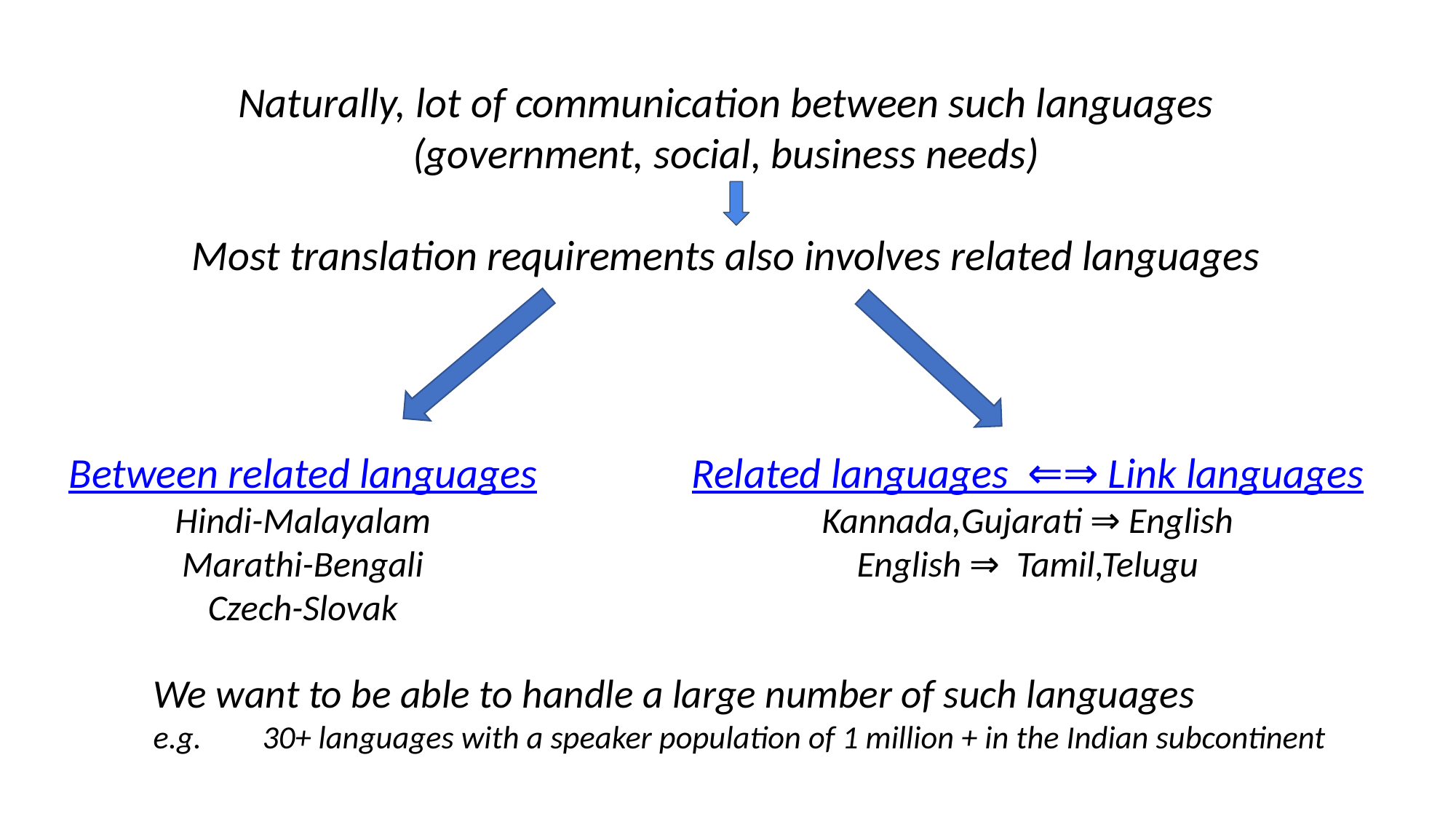

Naturally, lot of communication between such languages
(government, social, business needs)

Most translation requirements also involves related languages

Related languages  ⇐⇒ Link languages
Kannada,Gujarati ⇒ English
English ⇒  Tamil,Telugu
Between related languages
Hindi-Malayalam
Marathi-Bengali
Czech-Slovak
We want to be able to handle a large number of such languages
e.g.	30+ languages with a speaker population of 1 million + in the Indian subcontinent